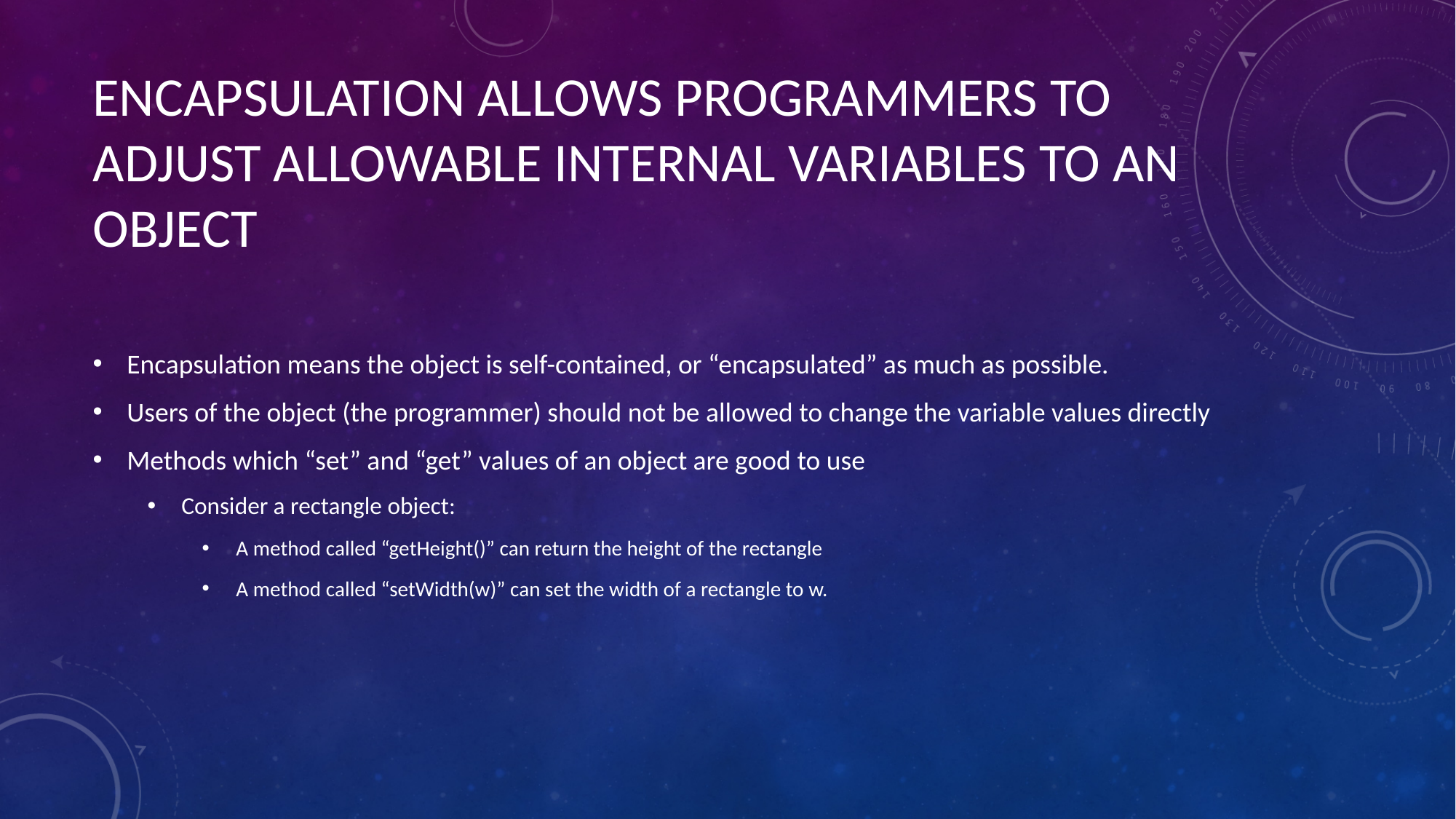

# Encapsulation allows programmers to adjust allowable internal variables to an object
Encapsulation means the object is self-contained, or “encapsulated” as much as possible.
Users of the object (the programmer) should not be allowed to change the variable values directly
Methods which “set” and “get” values of an object are good to use
Consider a rectangle object:
A method called “getHeight()” can return the height of the rectangle
A method called “setWidth(w)” can set the width of a rectangle to w.